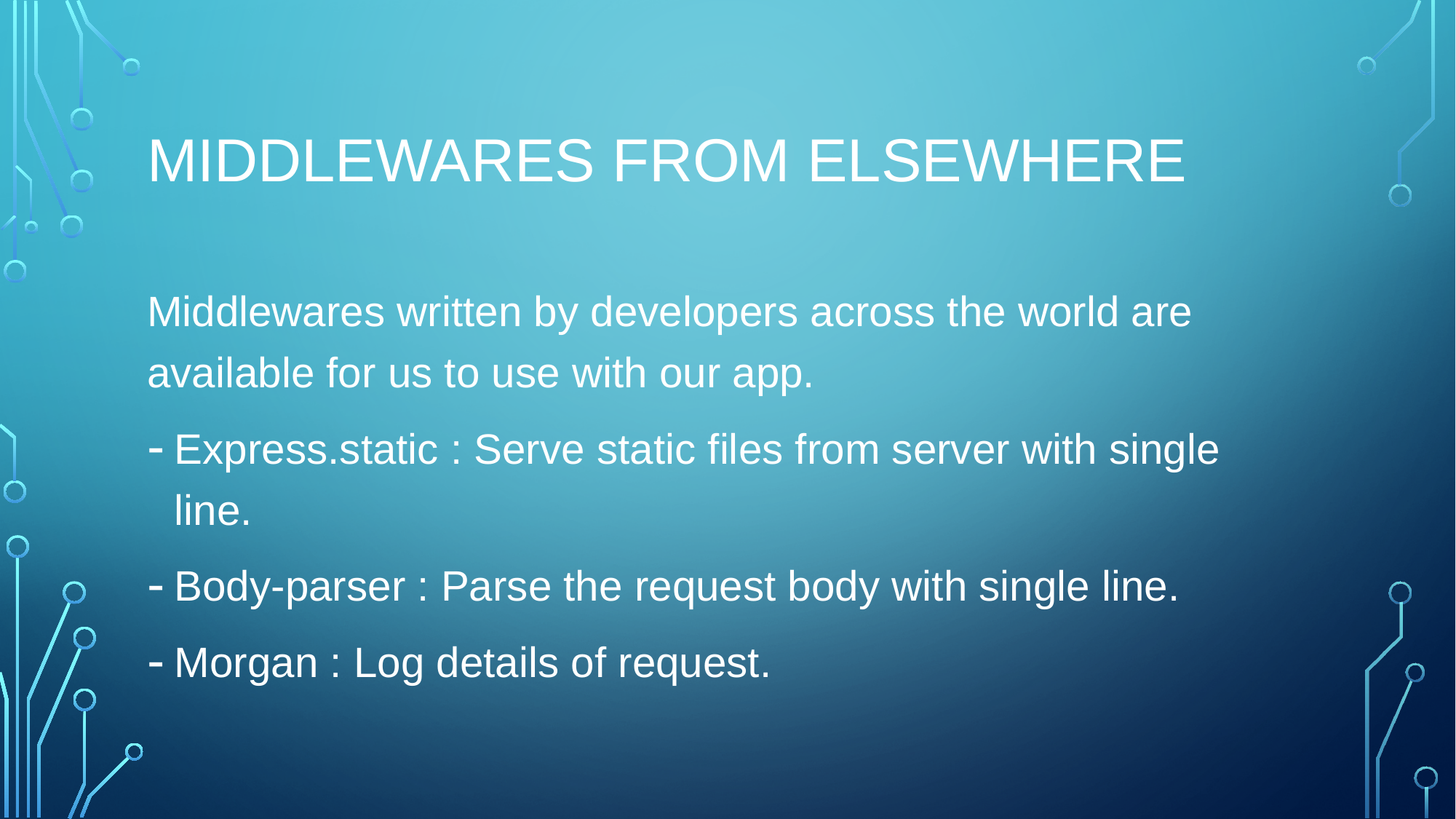

# Middlewares from elsewhere
Middlewares written by developers across the world are available for us to use with our app.
Express.static : Serve static files from server with single line.
Body-parser : Parse the request body with single line.
Morgan : Log details of request.